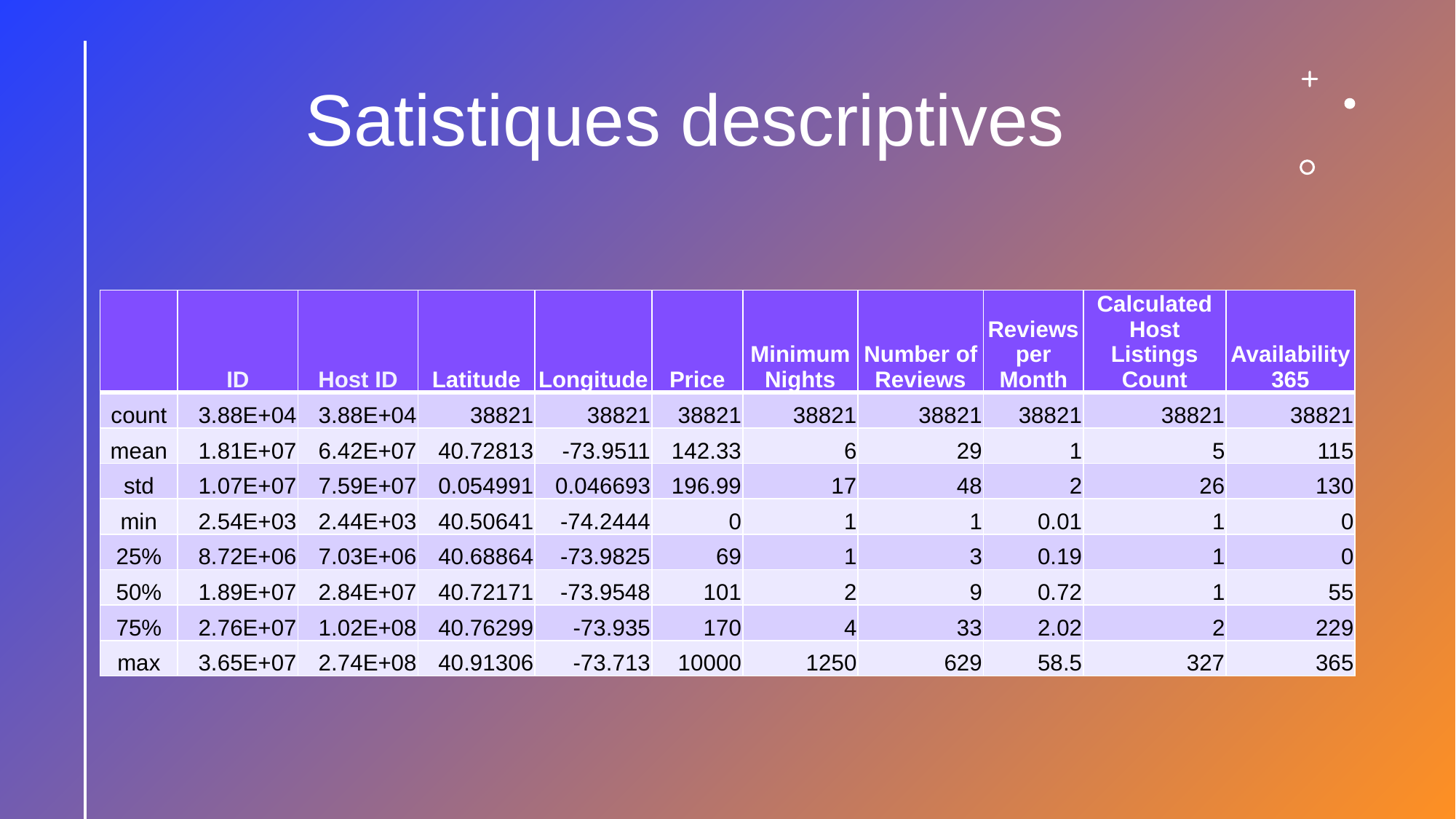

# Satistiques descriptives

|  | ID | Host ID | Latitude | Longitude | Price | Minimum Nights | Number of Reviews | Reviews per Month | Calculated Host Listings Count | Availability 365 |
| --- | --- | --- | --- | --- | --- | --- | --- | --- | --- | --- |
| count | 3.88E+04 | 3.88E+04 | 38821 | 38821 | 38821 | 38821 | 38821 | 38821 | 38821 | 38821 |
| mean | 1.81E+07 | 6.42E+07 | 40.72813 | -73.9511 | 142.33 | 6 | 29 | 1 | 5 | 115 |
| std | 1.07E+07 | 7.59E+07 | 0.054991 | 0.046693 | 196.99 | 17 | 48 | 2 | 26 | 130 |
| min | 2.54E+03 | 2.44E+03 | 40.50641 | -74.2444 | 0 | 1 | 1 | 0.01 | 1 | 0 |
| 25% | 8.72E+06 | 7.03E+06 | 40.68864 | -73.9825 | 69 | 1 | 3 | 0.19 | 1 | 0 |
| 50% | 1.89E+07 | 2.84E+07 | 40.72171 | -73.9548 | 101 | 2 | 9 | 0.72 | 1 | 55 |
| 75% | 2.76E+07 | 1.02E+08 | 40.76299 | -73.935 | 170 | 4 | 33 | 2.02 | 2 | 229 |
| max | 3.65E+07 | 2.74E+08 | 40.91306 | -73.713 | 10000 | 1250 | 629 | 58.5 | 327 | 365 |